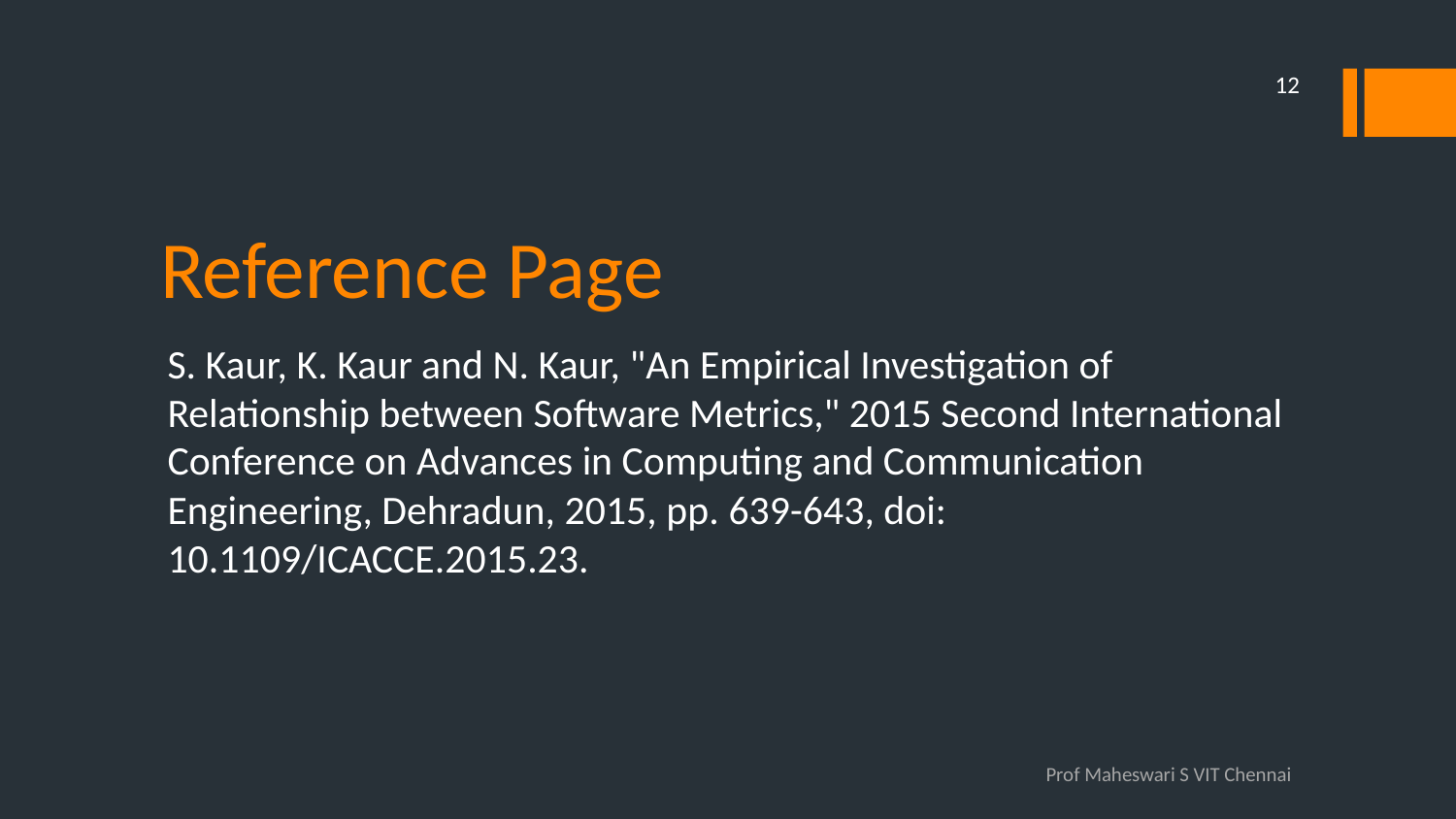

12
# Reference Page
S. Kaur, K. Kaur and N. Kaur, "An Empirical Investigation of Relationship between Software Metrics," 2015 Second International Conference on Advances in Computing and Communication Engineering, Dehradun, 2015, pp. 639-643, doi: 10.1109/ICACCE.2015.23.
Prof Maheswari S VIT Chennai